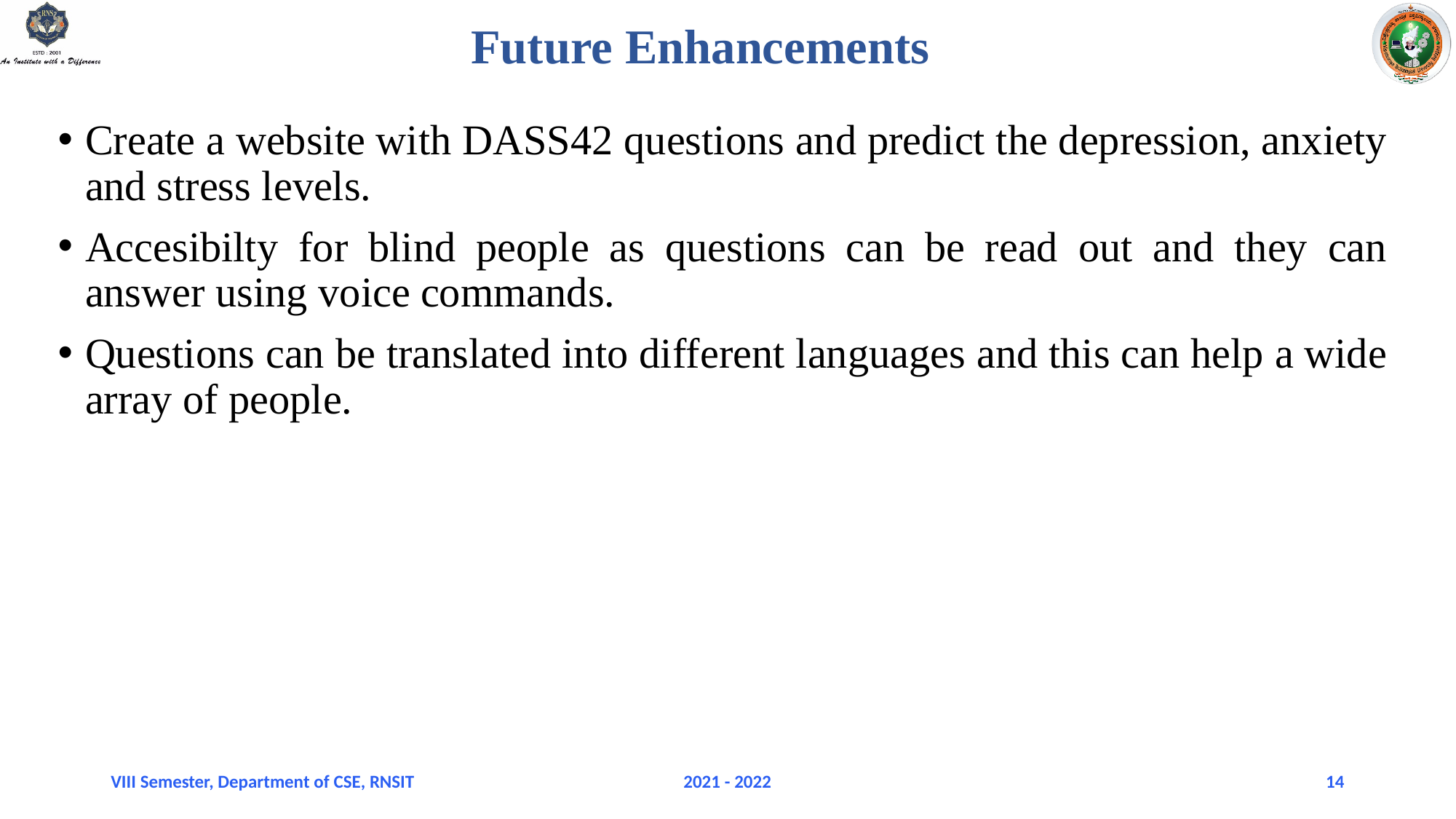

Future Enhancements
Create a website with DASS42 questions and predict the depression, anxiety and stress levels.
Accesibilty for blind people as questions can be read out and they can answer using voice commands.
Questions can be translated into different languages and this can help a wide array of people.
VIII Semester, Department of CSE, RNSIT
2021 - 2022
14